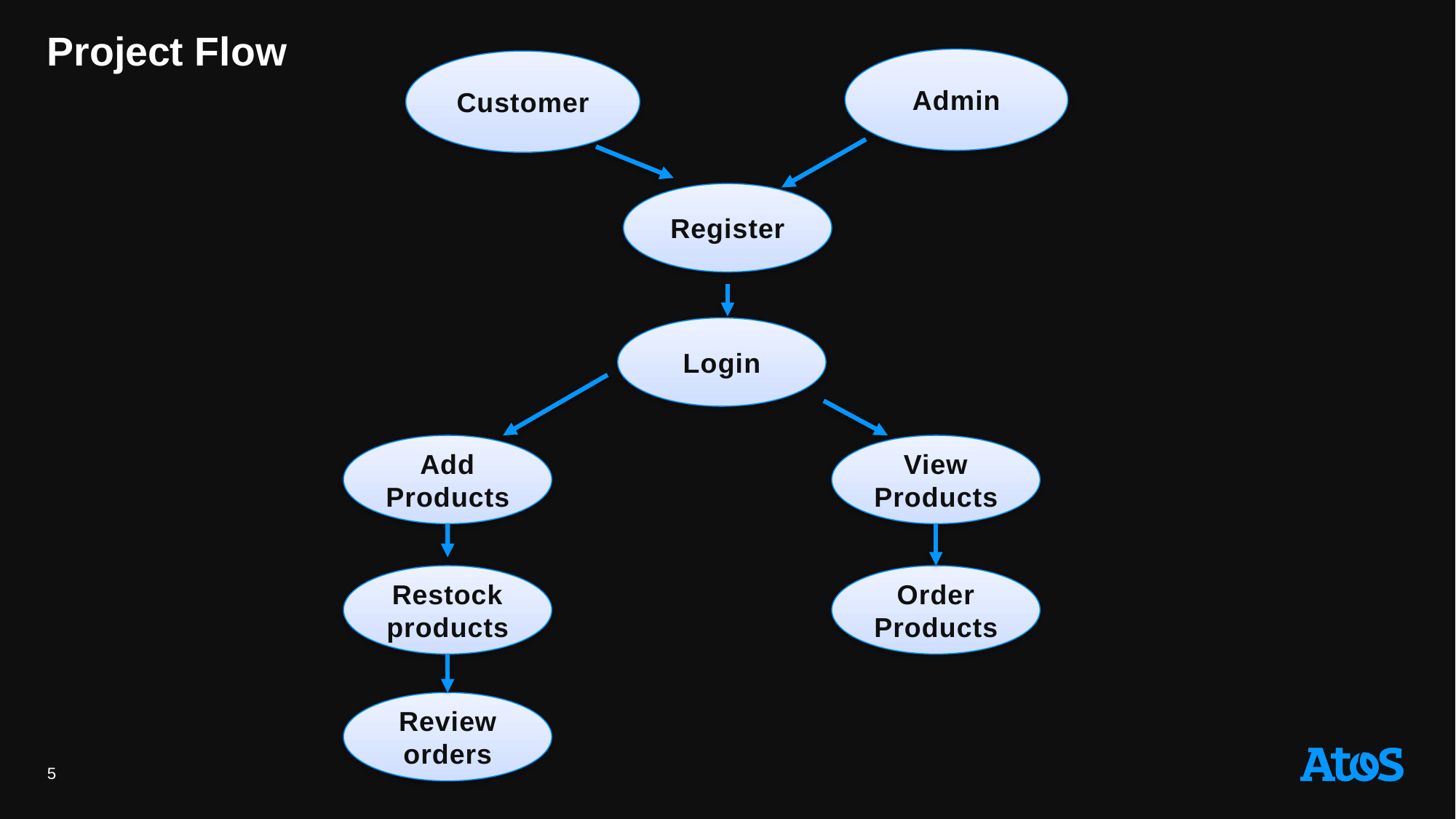

# Project Flow
Admin
Customer
Register
Login
View Products
Add Products
Restock products
Order Products
Review
orders
5